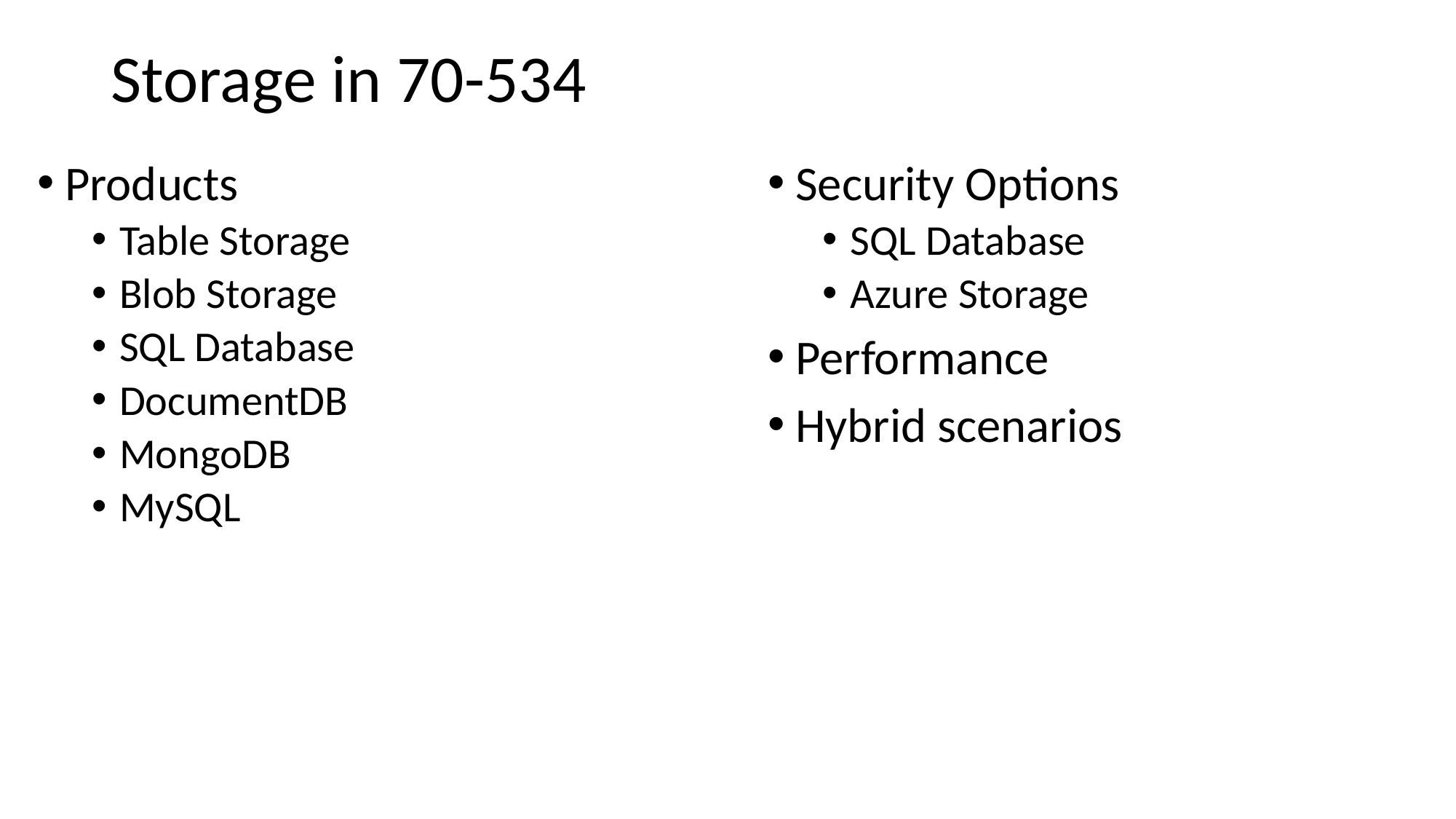

# Storage in 70-534
Products
Table Storage
Blob Storage
SQL Database
DocumentDB
MongoDB
MySQL
Security Options
SQL Database
Azure Storage
Performance
Hybrid scenarios